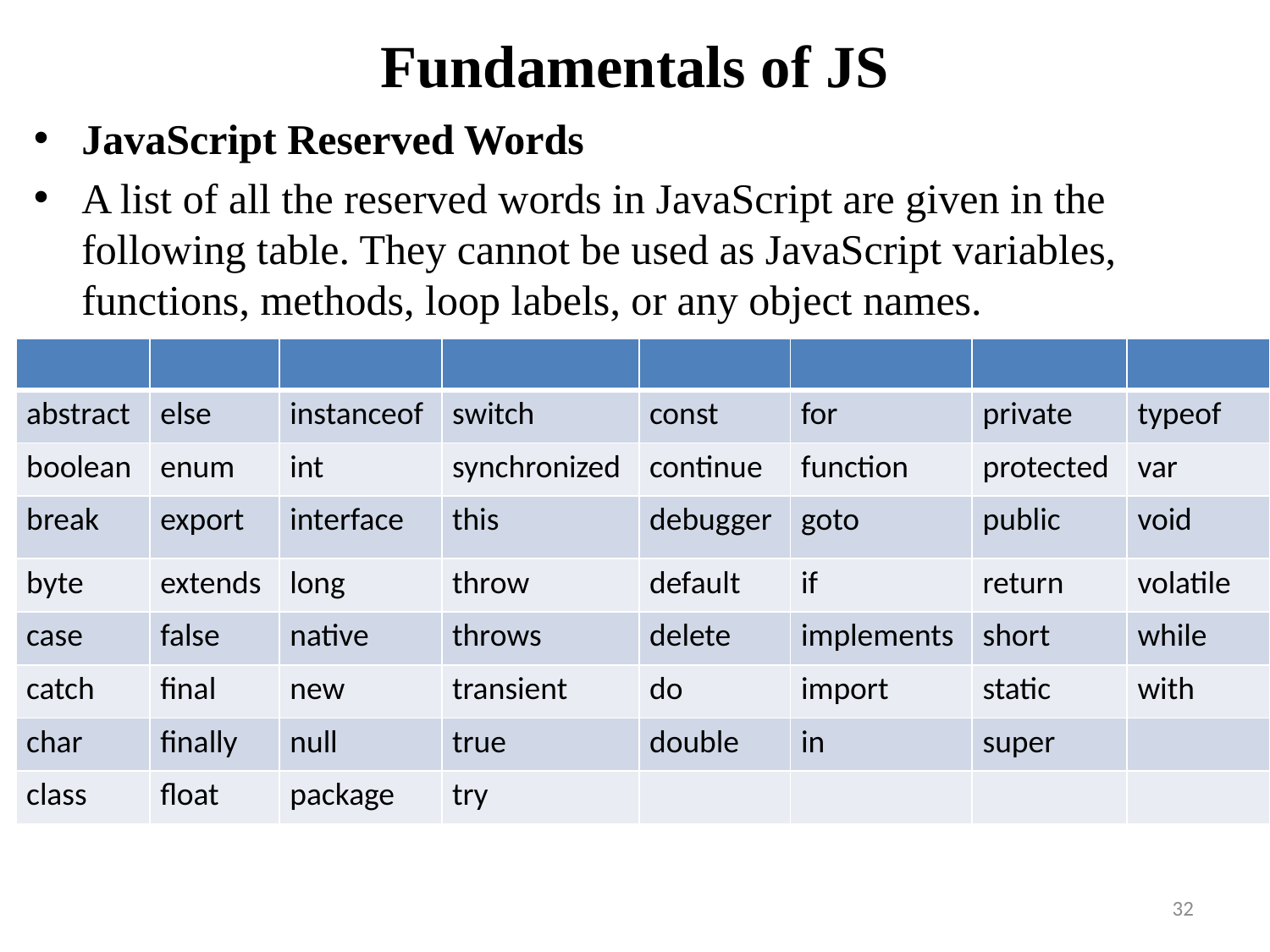

# Fundamentals of JS
JavaScript Reserved Words
A list of all the reserved words in JavaScript are given in the following table. They cannot be used as JavaScript variables, functions, methods, loop labels, or any object names.

|  |  |  |  |  |  |  |  |
| --- | --- | --- | --- | --- | --- | --- | --- |
| abstract | else | instanceof | switch | const | for | private | typeof |
| boolean | enum | int | synchronized | continue | function | protected | var |
| break | export | interface | this | debugger | goto | public | void |
| byte | extends | long | throw | default | if | return | volatile |
| case | false | native | throws | delete | implements | short | while |
| catch | final | new | transient | do | import | static | with |
| char | finally | null | true | double | in | super |  |
| class | float | package | try |  |  |  |  |

32